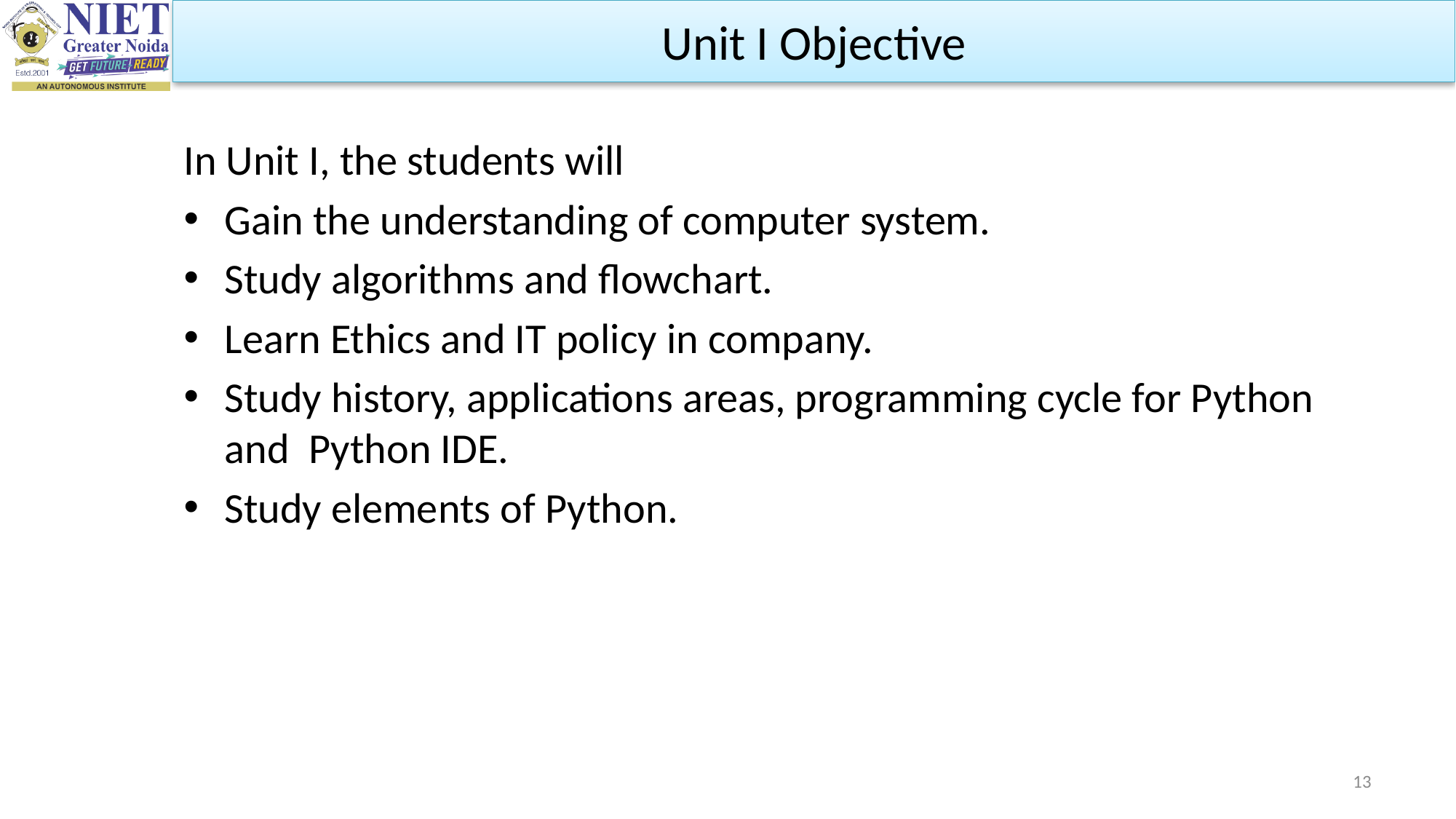

Unit I Objective
In Unit I, the students will
Gain the understanding of computer system.
Study algorithms and flowchart.
Learn Ethics and IT policy in company.
Study history, applications areas, programming cycle for Python and  Python IDE.
Study elements of Python.

13